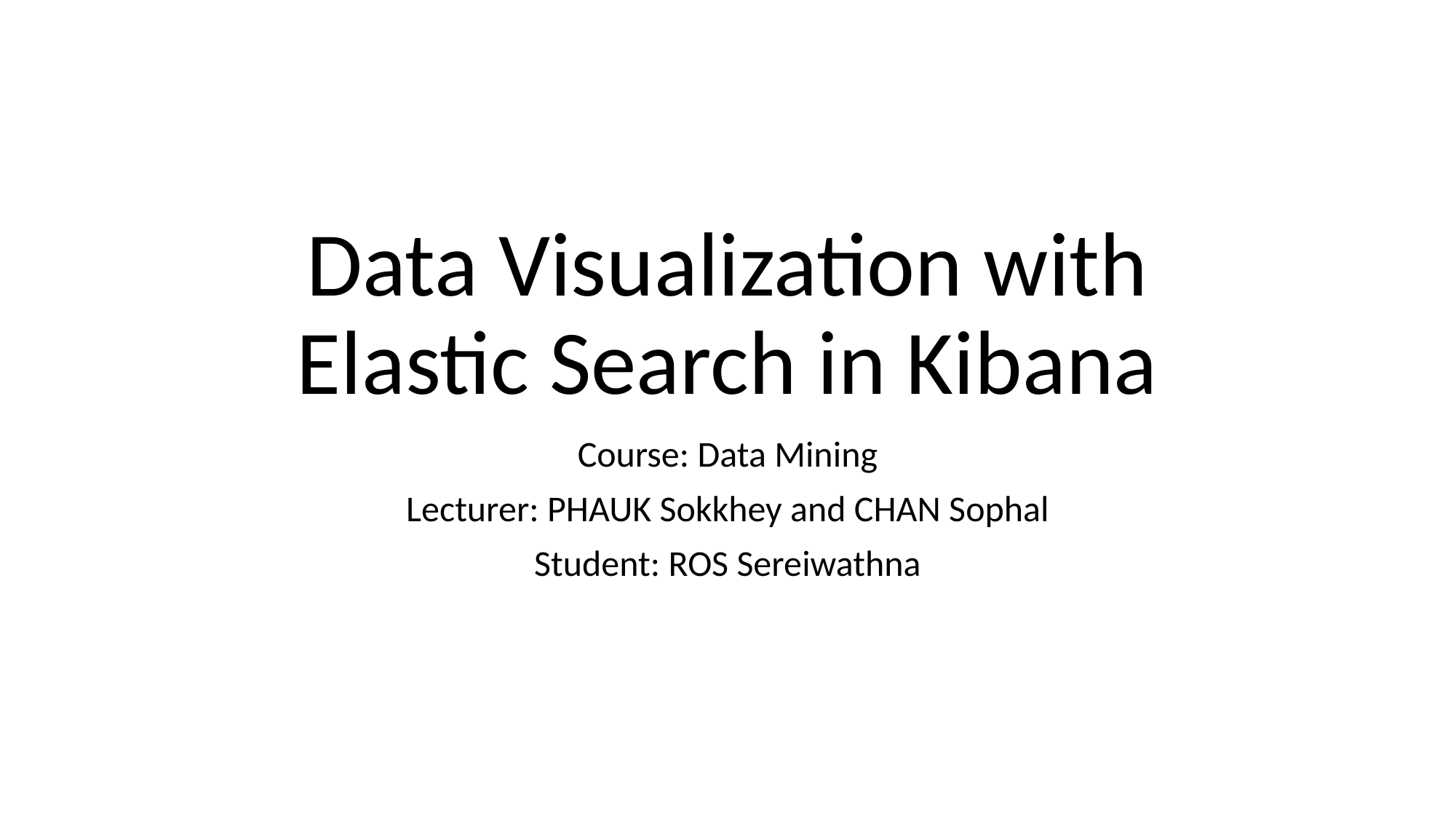

# Data Visualization with Elastic Search in Kibana
Course: Data Mining
Lecturer: PHAUK Sokkhey and CHAN Sophal
Student: ROS Sereiwathna